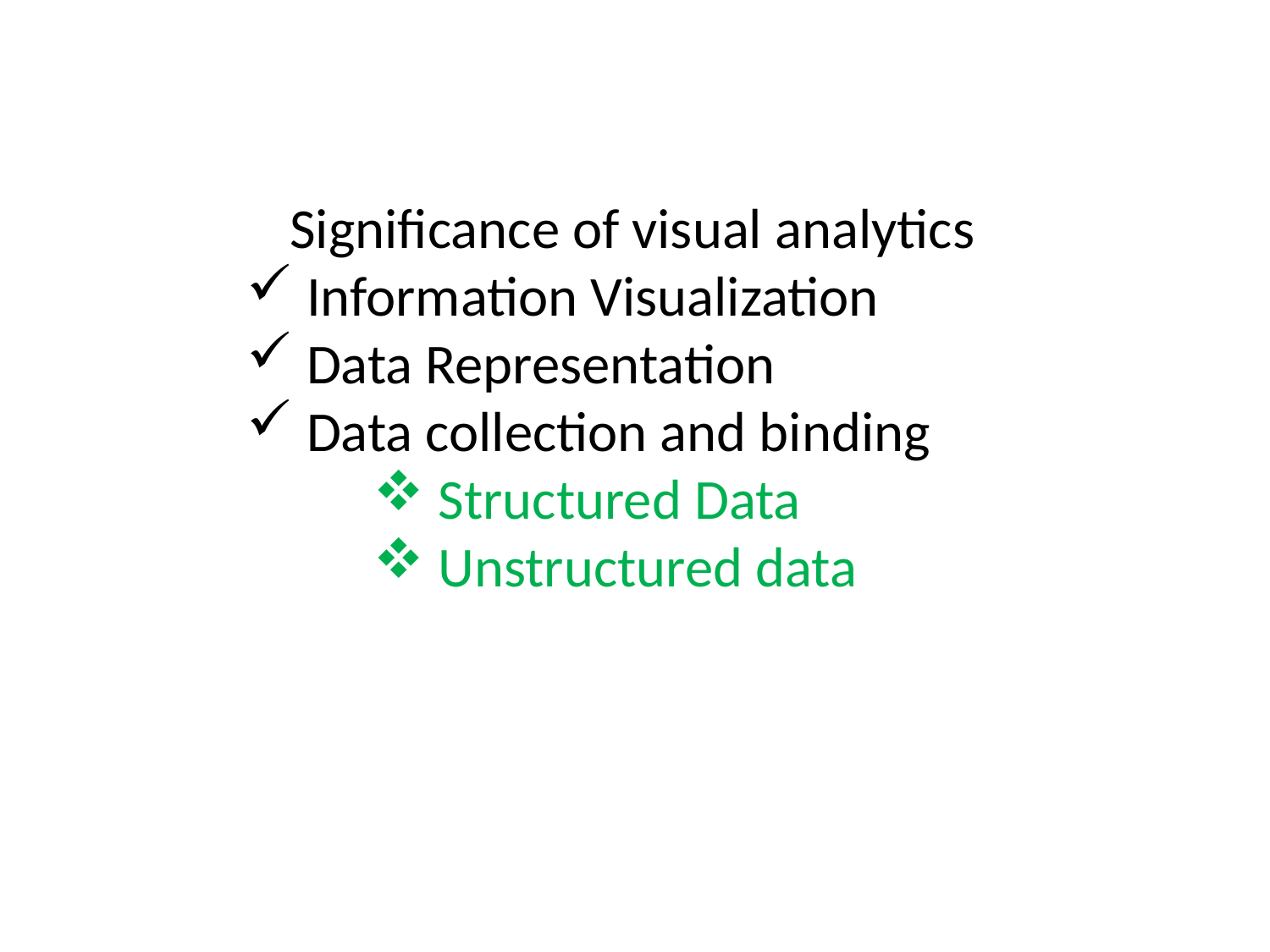

Significance of visual analytics
 Information Visualization
 Data Representation
 Data collection and binding
 Structured Data
 Unstructured data